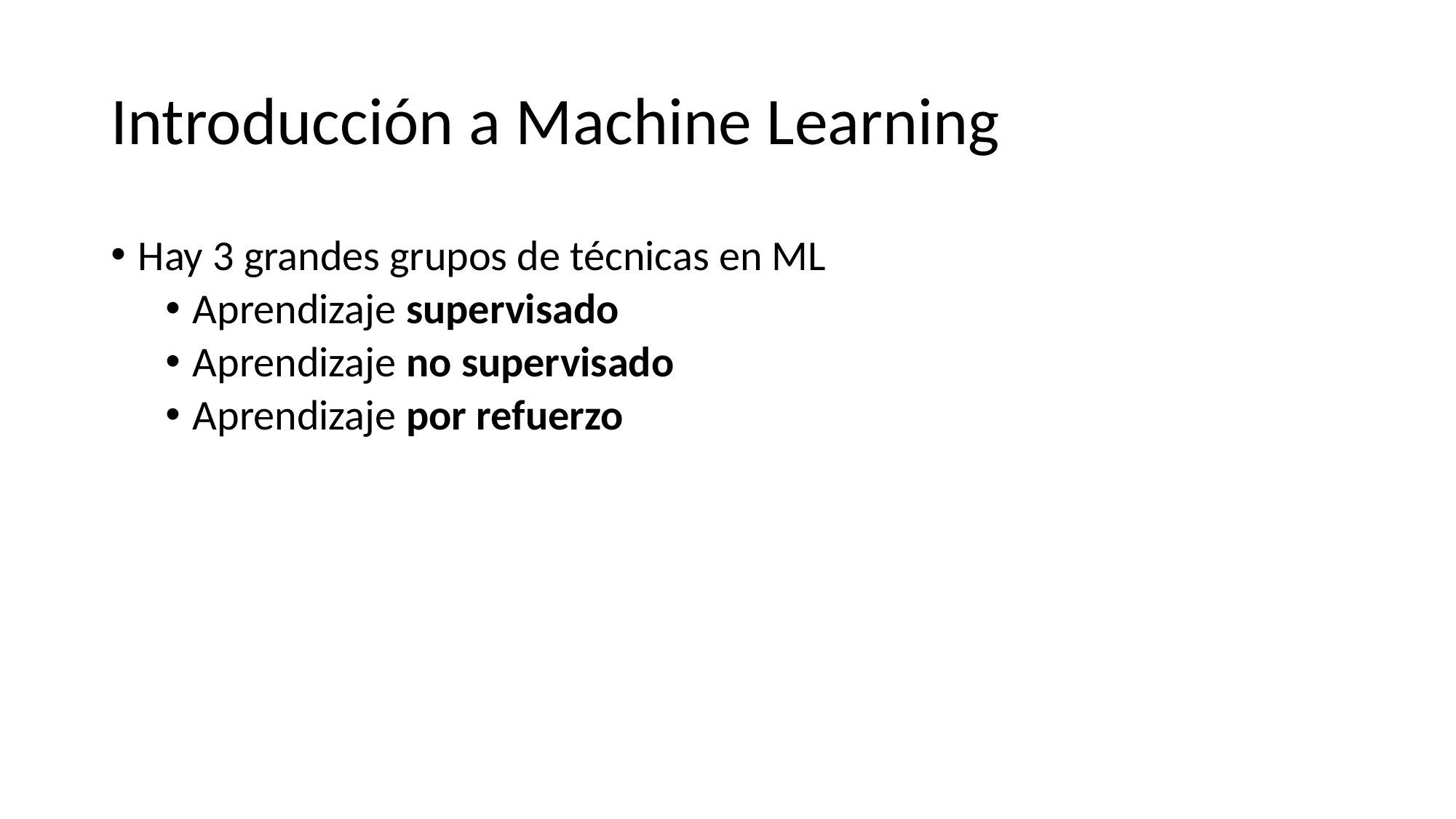

# Introducción a Machine Learning
Hay 3 grandes grupos de técnicas en ML
Aprendizaje supervisado
Aprendizaje no supervisado
Aprendizaje por refuerzo